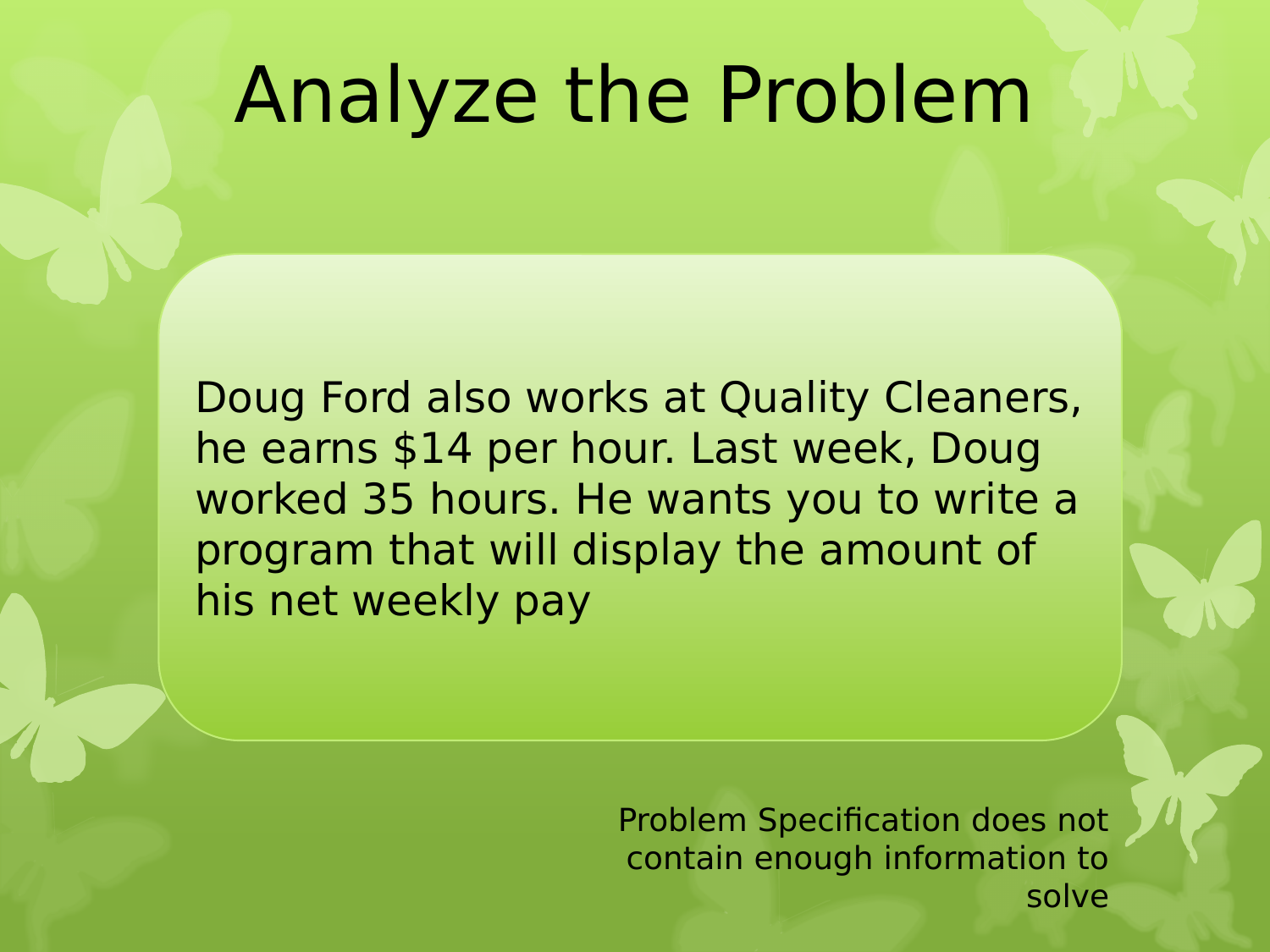

Analyze the Problem
Doug Ford also works at Quality Cleaners, he earns $14 per hour. Last week, Doug worked 35 hours. He wants you to write a program that will display the amount of his net weekly pay
Problem Specification does not contain enough information to solve